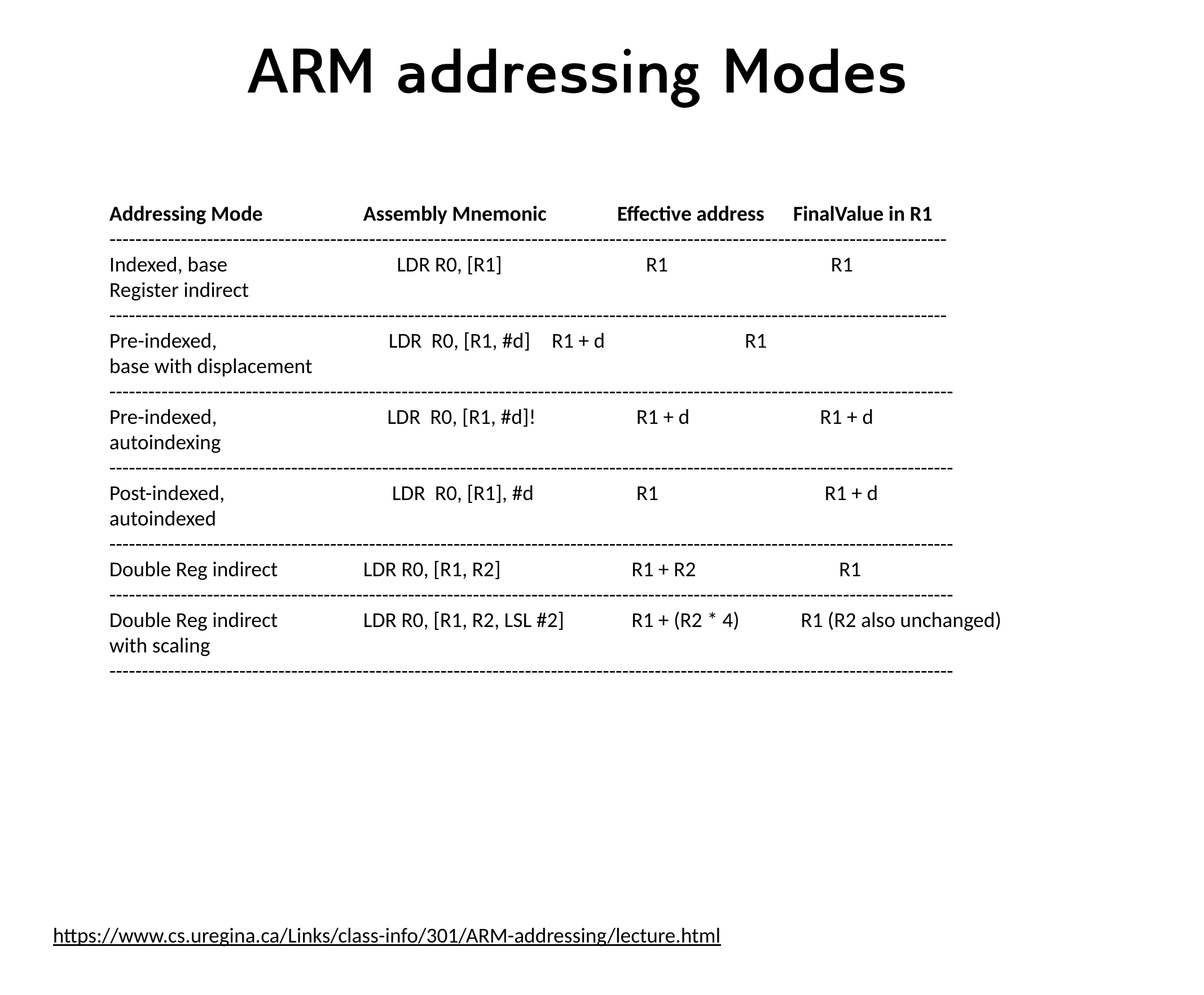

# ARM addressing Modes
Addressing Mode		Assembly Mnemonic	Effective address      FinalValue in R1
---------------------------------------------------------------------------------------------------------------------------------
Indexed, base 		       LDR R0, [R1]		      R1	                           R1
Register indirect
---------------------------------------------------------------------------------------------------------------------------------
Pre-indexed, 	                       LDR  R0, [R1, #d]	    R1 + d		         R1
base with displacement
----------------------------------------------------------------------------------------------------------------------------------
Pre-indexed,		     LDR  R0, [R1, #d]!	    R1 + d		       R1 + d
autoindexing
----------------------------------------------------------------------------------------------------------------------------------
Post-indexed,             	      LDR  R0, [R1], #d	    R1		        R1 + d
autoindexed
----------------------------------------------------------------------------------------------------------------------------------
Double Reg indirect	                 	LDR R0, [R1, R2]		   R1 + R2	  	           R1
----------------------------------------------------------------------------------------------------------------------------------
Double Reg indirect		LDR R0, [R1, R2, LSL #2]	   R1 + (R2 * 4)	   R1 (R2 also unchanged)
with scaling
----------------------------------------------------------------------------------------------------------------------------------
https://www.cs.uregina.ca/Links/class-info/301/ARM-addressing/lecture.html